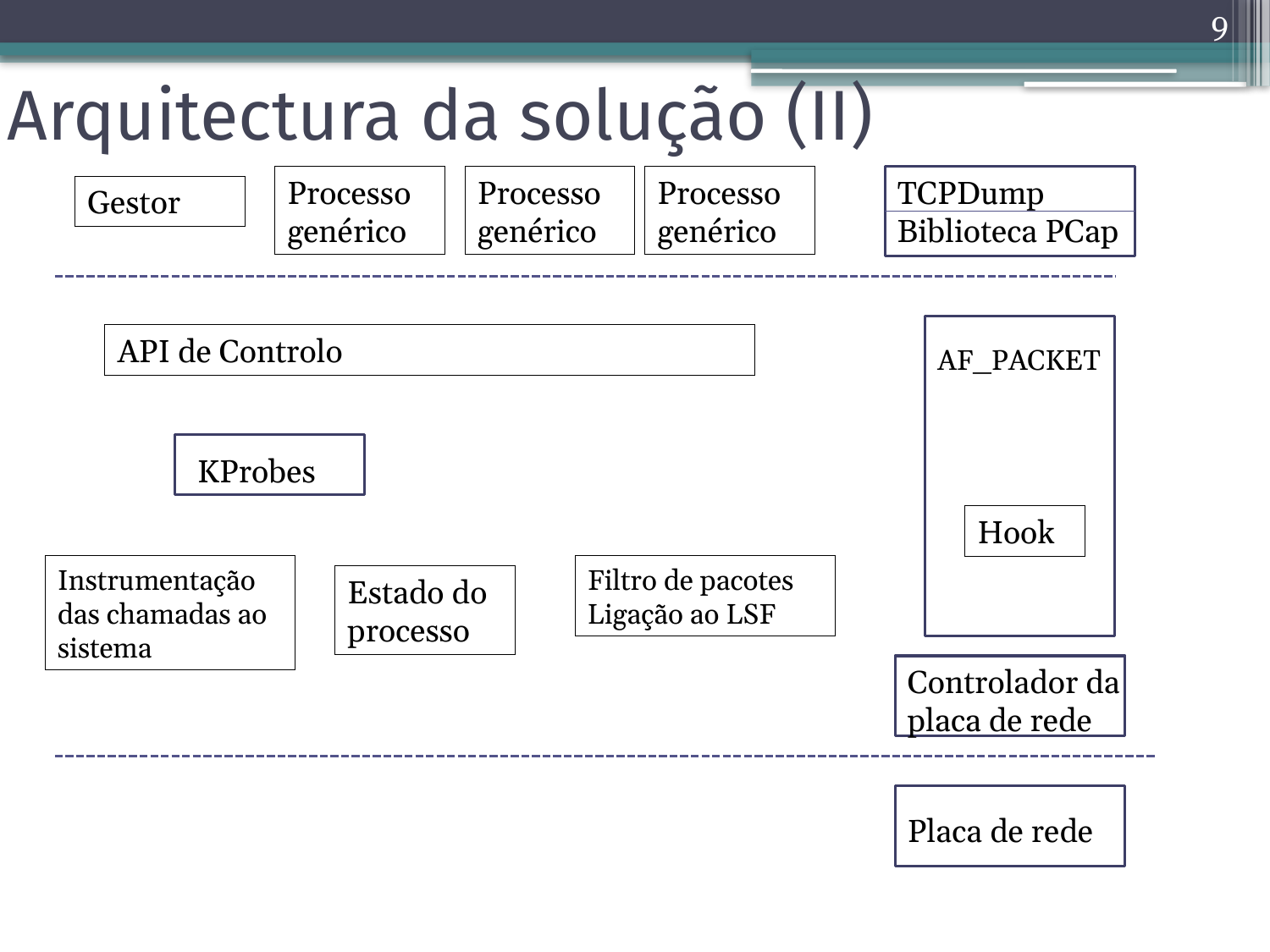

9
# Arquitectura da solução (II)
Processo genérico
Processo genérico
Processo genérico

TCPDump
Biblioteca PCap
Gestor

API de Controlo
AF_PACKET

KProbes
Hook
Instrumentação das chamadas ao sistema
Filtro de pacotes
Ligação ao LSF
Estado do
processo

Controlador da placa de rede

Placa de rede